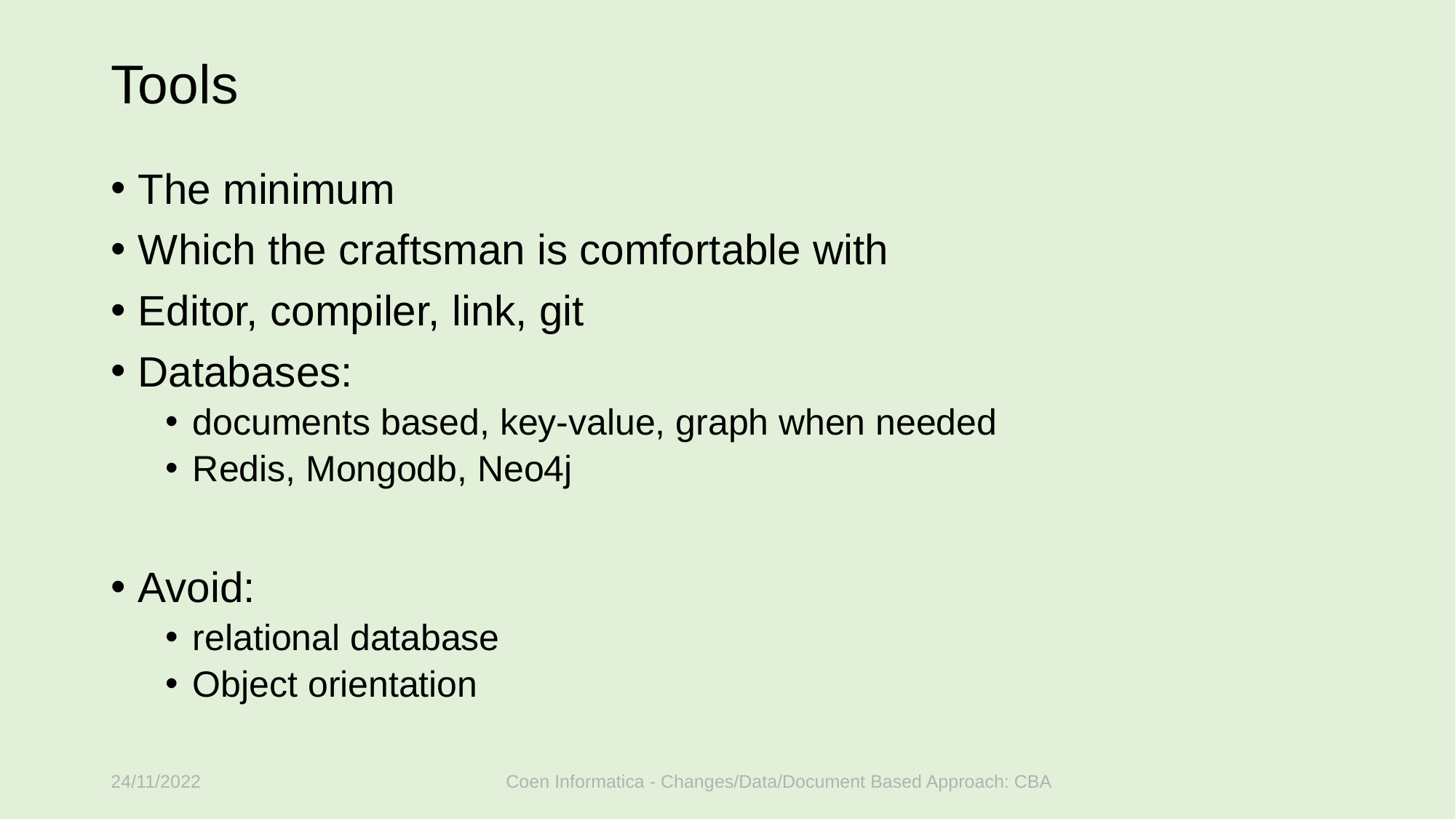

# Tools
The minimum
Which the craftsman is comfortable with
Editor, compiler, link, git
Databases:
documents based, key-value, graph when needed
Redis, Mongodb, Neo4j

Avoid:
relational database
Object orientation
24/11/2022
Coen Informatica - Changes/Data/Document Based Approach: CBA
10